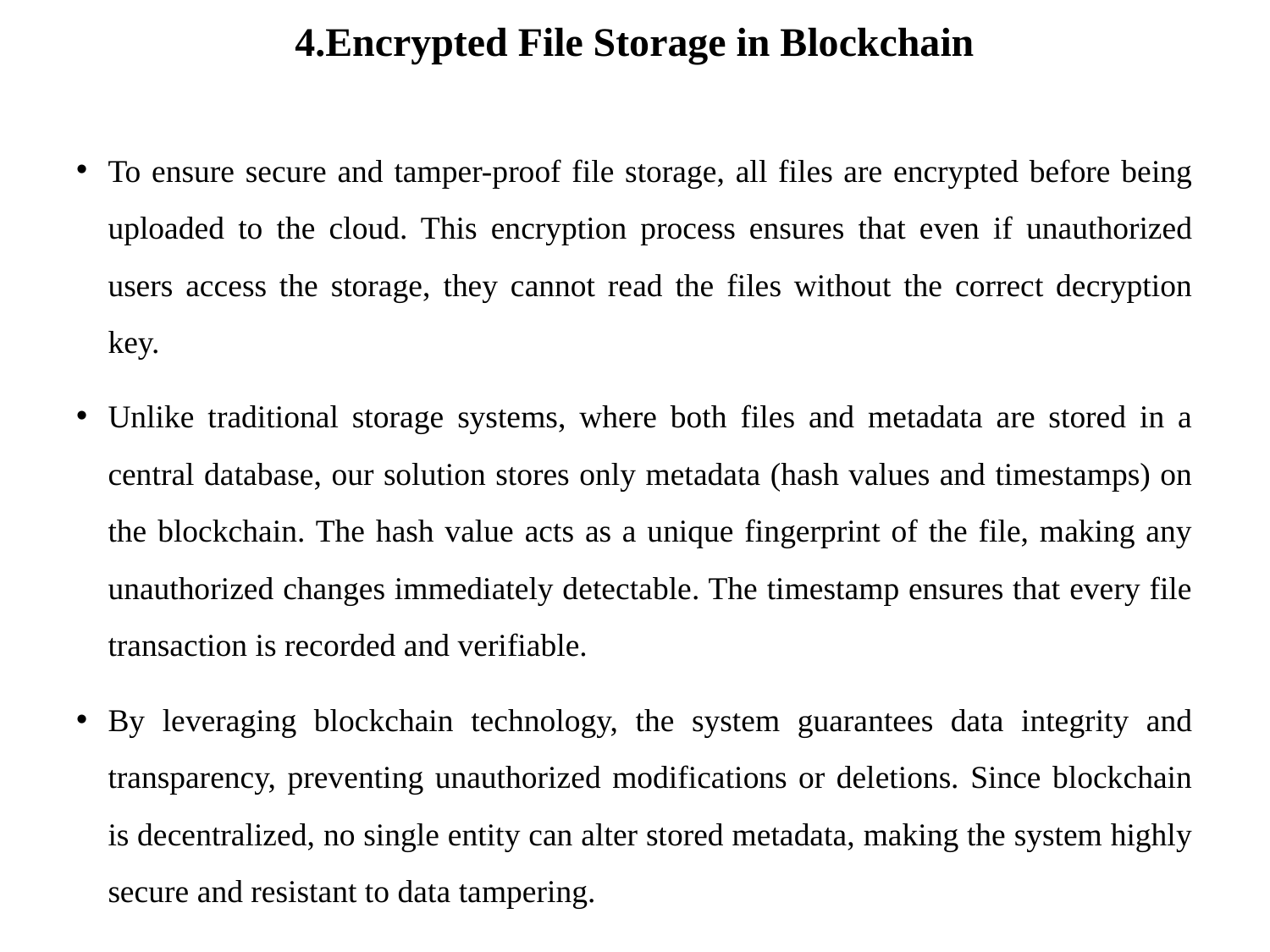

# 4.Encrypted File Storage in Blockchain
To ensure secure and tamper-proof file storage, all files are encrypted before being uploaded to the cloud. This encryption process ensures that even if unauthorized users access the storage, they cannot read the files without the correct decryption key.
Unlike traditional storage systems, where both files and metadata are stored in a central database, our solution stores only metadata (hash values and timestamps) on the blockchain. The hash value acts as a unique fingerprint of the file, making any unauthorized changes immediately detectable. The timestamp ensures that every file transaction is recorded and verifiable.
By leveraging blockchain technology, the system guarantees data integrity and transparency, preventing unauthorized modifications or deletions. Since blockchain is decentralized, no single entity can alter stored metadata, making the system highly secure and resistant to data tampering.